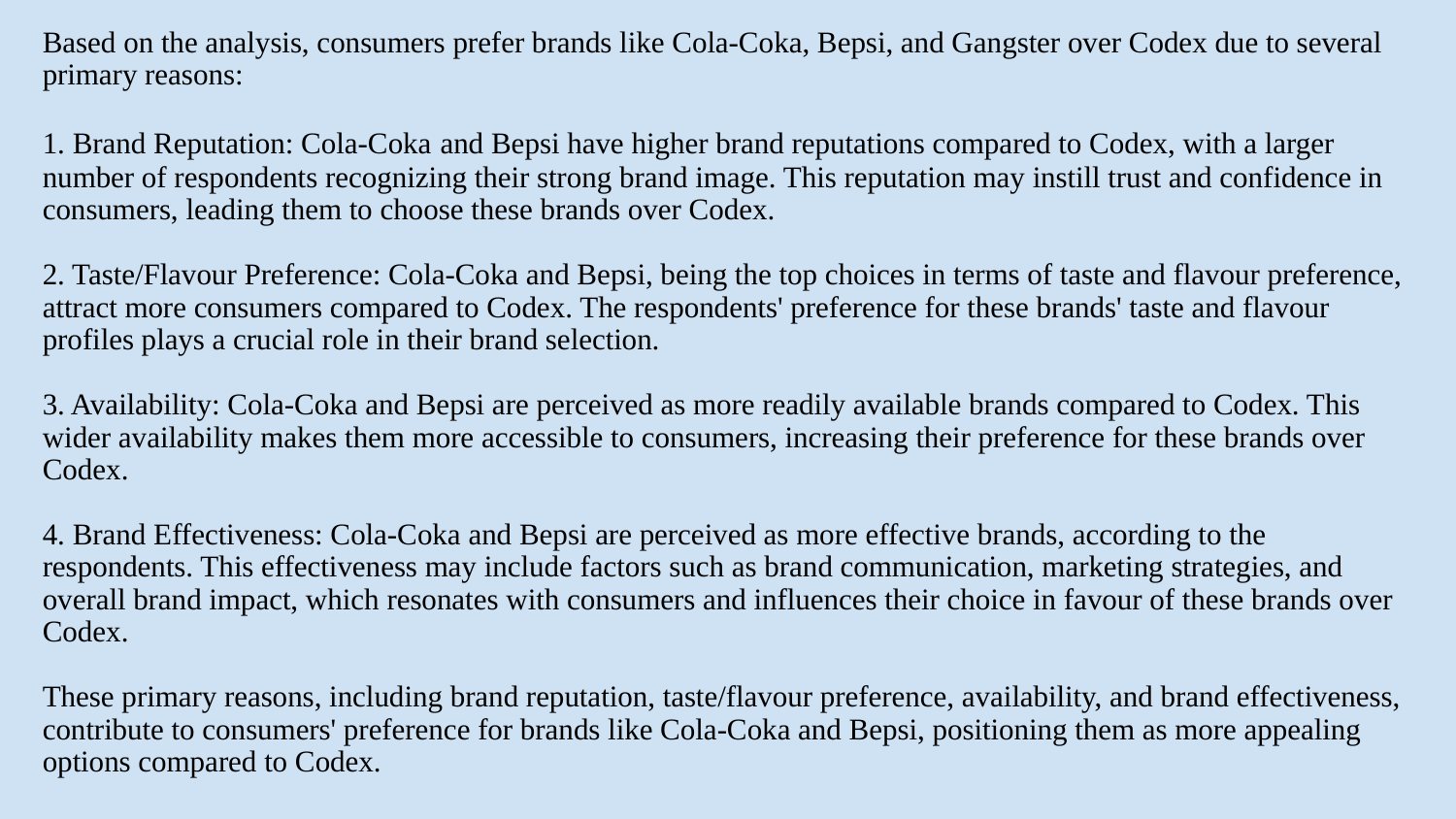

Based on the analysis, consumers prefer brands like Cola-Coka, Bepsi, and Gangster over Codex due to several primary reasons:

1. Brand Reputation: Cola-Coka and Bepsi have higher brand reputations compared to Codex, with a larger number of respondents recognizing their strong brand image. This reputation may instill trust and confidence in consumers, leading them to choose these brands over Codex.

2. Taste/Flavour Preference: Cola-Coka and Bepsi, being the top choices in terms of taste and flavour preference, attract more consumers compared to Codex. The respondents' preference for these brands' taste and flavour profiles plays a crucial role in their brand selection.

3. Availability: Cola-Coka and Bepsi are perceived as more readily available brands compared to Codex. This wider availability makes them more accessible to consumers, increasing their preference for these brands over Codex.

4. Brand Effectiveness: Cola-Coka and Bepsi are perceived as more effective brands, according to the respondents. This effectiveness may include factors such as brand communication, marketing strategies, and overall brand impact, which resonates with consumers and influences their choice in favour of these brands over Codex.

These primary reasons, including brand reputation, taste/flavour preference, availability, and brand effectiveness, contribute to consumers' preference for brands like Cola-Coka and Bepsi, positioning them as more appealing options compared to Codex.